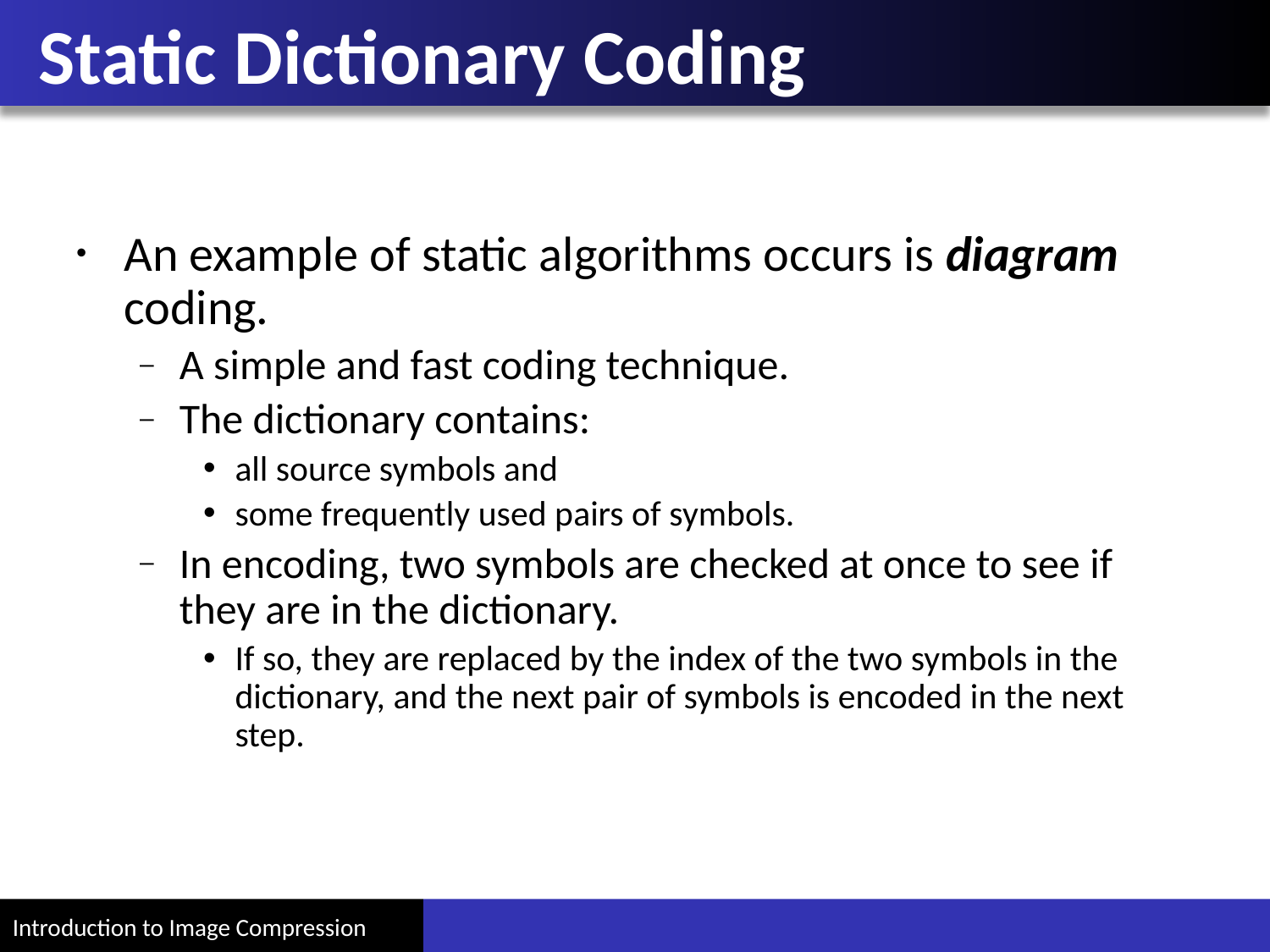

# Static Dictionary Coding
An example of static algorithms occurs is diagram coding.
A simple and fast coding technique.
The dictionary contains:
all source symbols and
some frequently used pairs of symbols.
In encoding, two symbols are checked at once to see if they are in the dictionary.
If so, they are replaced by the index of the two symbols in the dictionary, and the next pair of symbols is encoded in the next step.